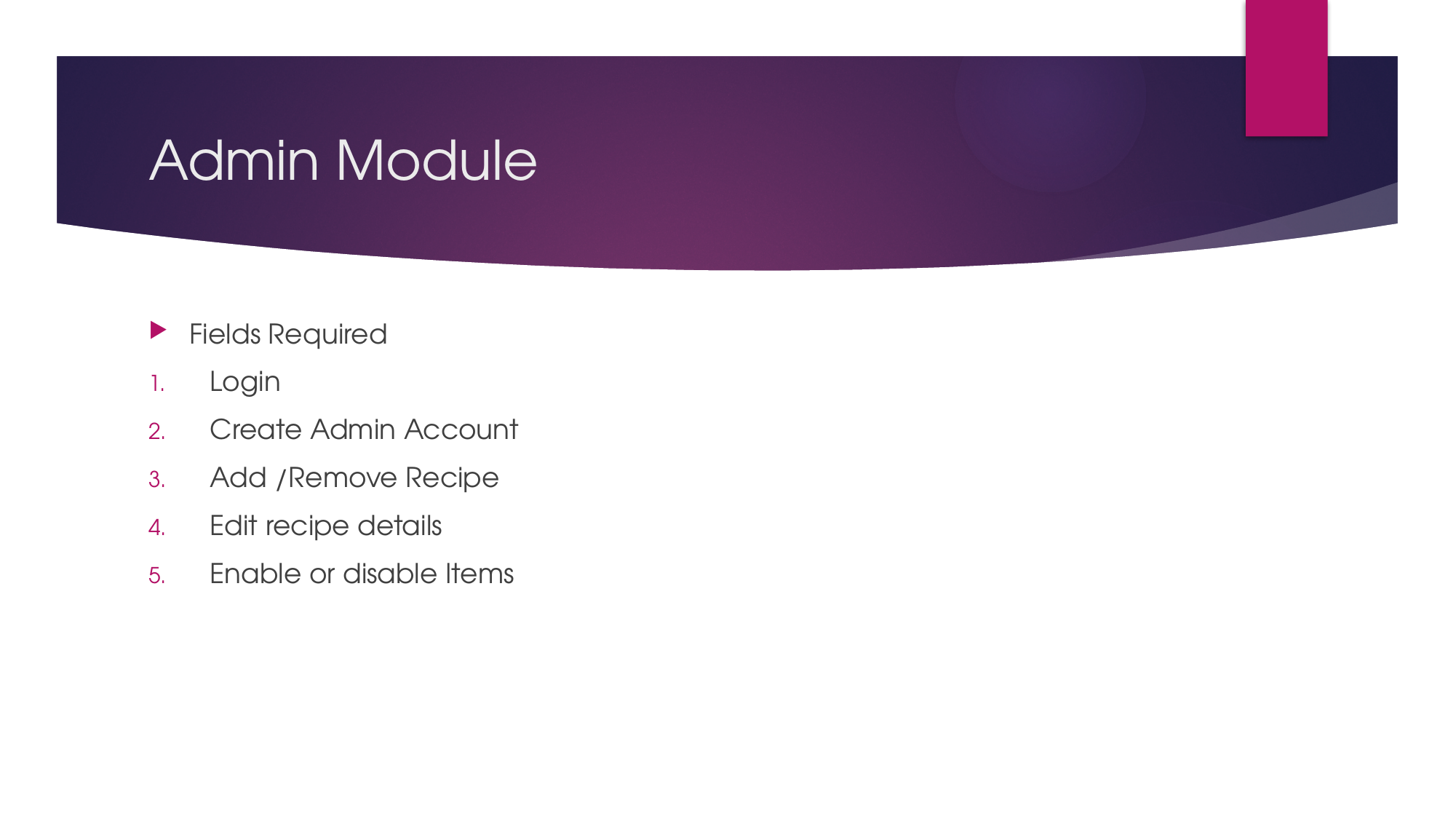

# Admin Module
Fields Required
Login
Create Admin Account
Add /Remove Recipe
Edit recipe details
Enable or disable Items